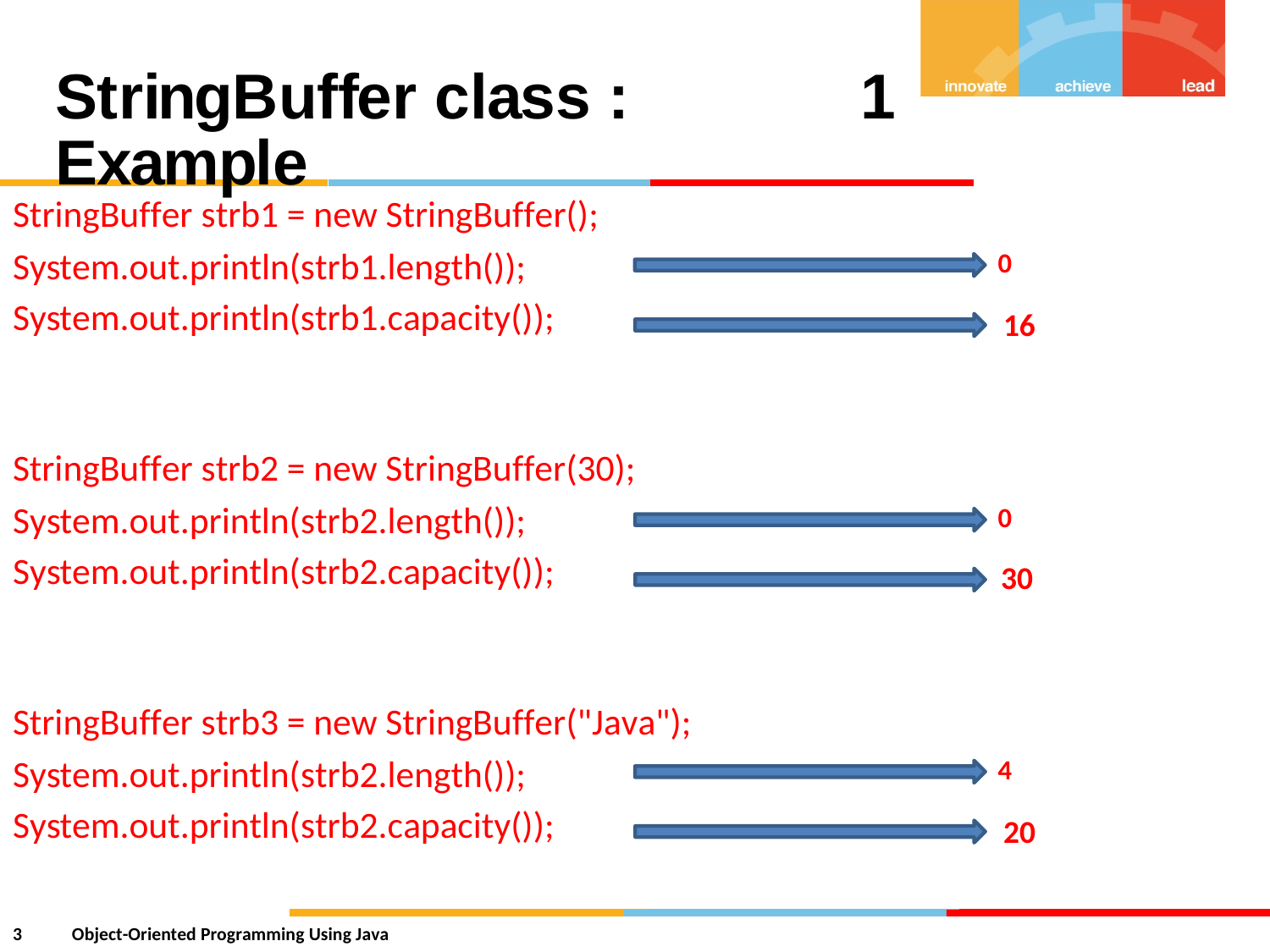

StringBuffer class : Example
1

StringBuffer strb1 = new StringBuffer();
System.out.println(strb1.length());
System.out.println(strb1.capacity());
0
16

StringBuffer strb2 = new StringBuffer(30);
System.out.println(strb2.length());
System.out.println(strb2.capacity());
0
30

StringBuffer strb3 = new StringBuffer("Java");
System.out.println(strb2.length());
System.out.println(strb2.capacity());
4
20

3
Object-Oriented Programming Using Java